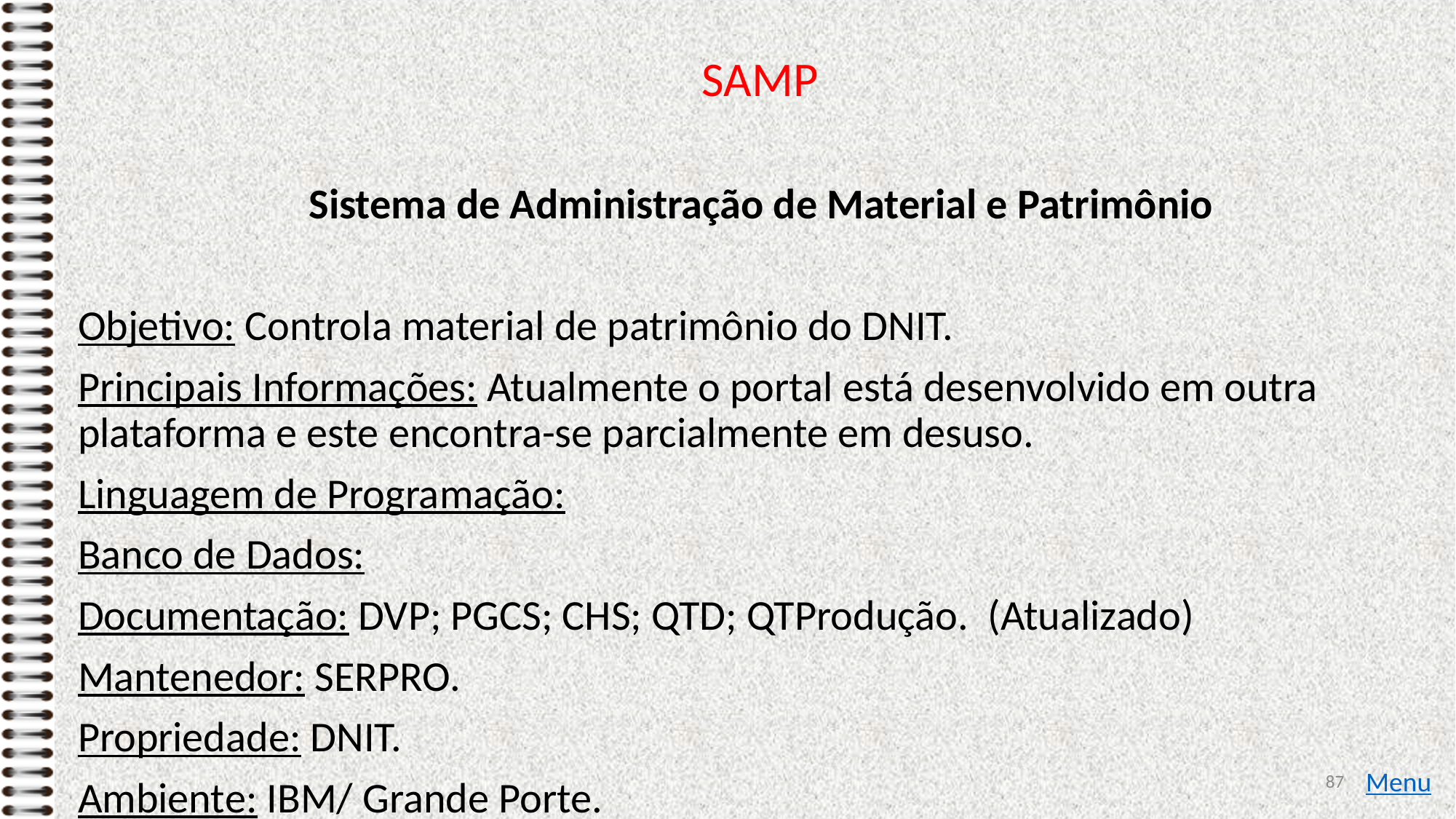

# SAMP

Sistema de Administração de Material e Patrimônio

Objetivo: Controla material de patrimônio do DNIT.
Principais Informações: Atualmente o portal está desenvolvido em outra plataforma e este encontra-se parcialmente em desuso.
Linguagem de Programação:
Banco de Dados:
Documentação: DVP; PGCS; CHS; QTD; QTProdução.  (Atualizado)
Mantenedor: SERPRO.
Propriedade: DNIT.
Ambiente: IBM/ Grande Porte.
87
Menu